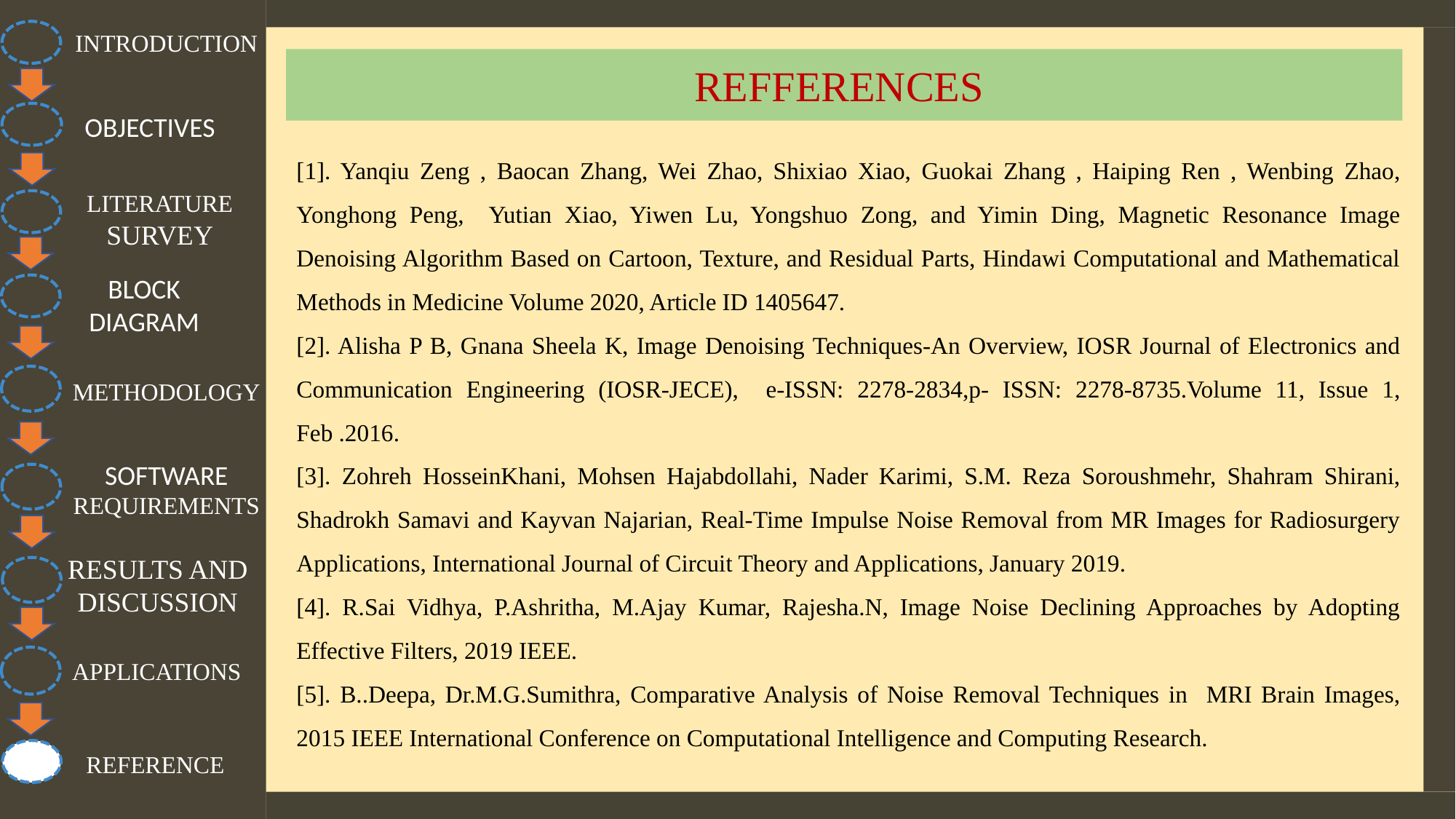

INTRODUCTION

REFFERENCES

OBJECTIVES

[1]. Yanqiu Zeng , Baocan Zhang, Wei Zhao, Shixiao Xiao, Guokai Zhang , Haiping Ren , Wenbing Zhao, Yonghong Peng,  Yutian Xiao, Yiwen Lu, Yongshuo Zong, and Yimin Ding, Magnetic Resonance Image Denoising Algorithm Based on Cartoon, Texture, and Residual Parts, Hindawi Computational and Mathematical Methods in Medicine Volume 2020, Article ID 1405647.
[2]. Alisha P B, Gnana Sheela K, Image Denoising Techniques-An Overview, IOSR Journal of Electronics and Communication Engineering (IOSR-JECE),  e-ISSN: 2278-2834,p- ISSN: 2278-8735.Volume 11, Issue 1, Feb .2016.
[3]. Zohreh HosseinKhani, Mohsen Hajabdollahi, Nader Karimi, S.M. Reza Soroushmehr, Shahram Shirani, Shadrokh Samavi and Kayvan Najarian, Real-Time Impulse Noise Removal from MR Images for Radiosurgery Applications, International Journal of Circuit Theory and Applications, January 2019.
[4]. R.Sai Vidhya, P.Ashritha, M.Ajay Kumar, Rajesha.N, Image Noise Declining Approaches by Adopting Effective Filters, 2019 IEEE.
[5]. B..Deepa, Dr.M.G.Sumithra, Comparative Analysis of Noise Removal Techniques in  MRI Brain Images, 2015 IEEE International Conference on Computational Intelligence and Computing Research.

LITERATURE SURVEY

BLOCK DIAGRAM

METHODOLOGY

SOFTWARE REQUIREMENTS

RESULTS AND DISCUSSION

APPLICATIONS

REFERENCE